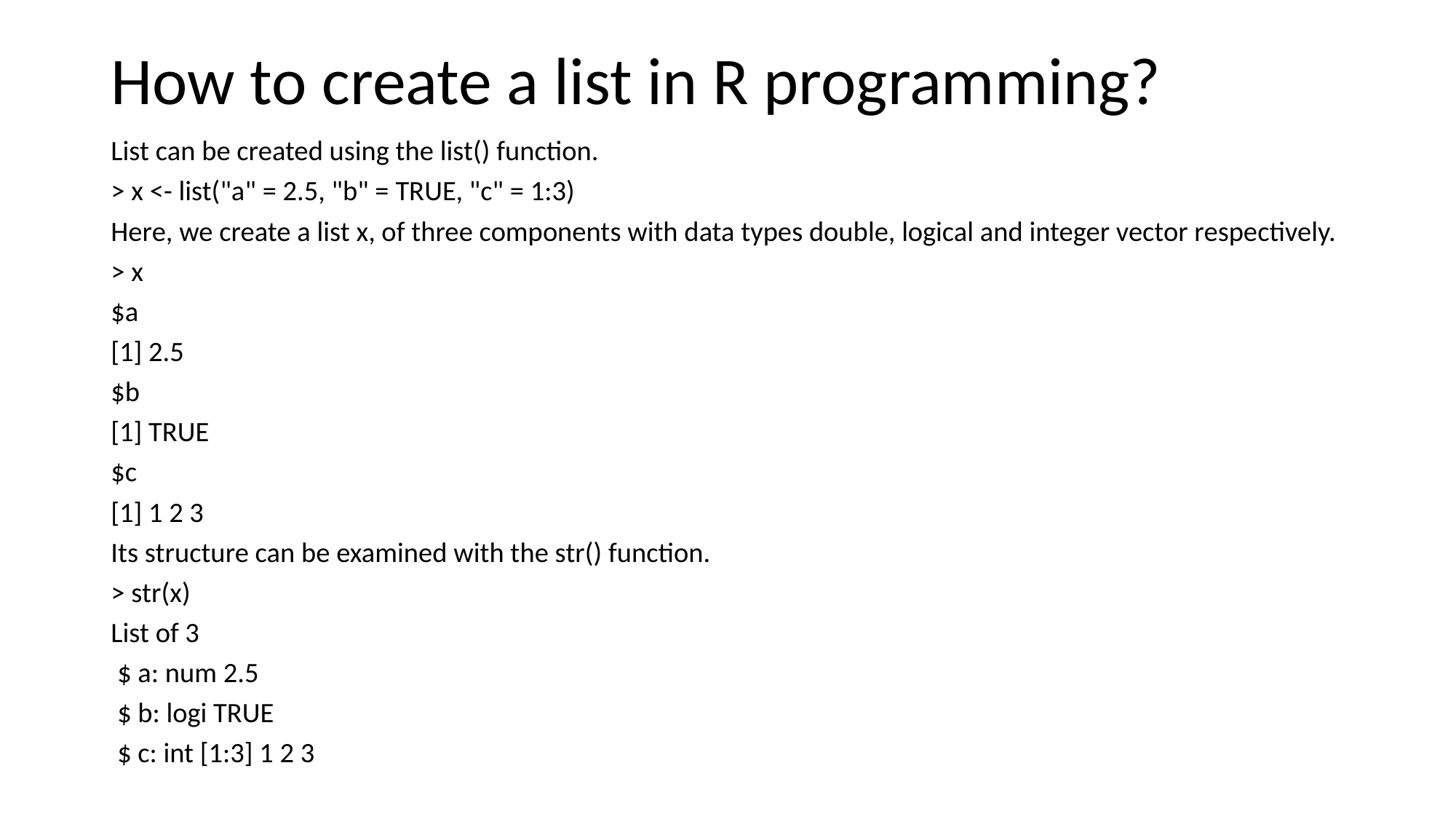

# How to create a list in R programming?
List can be created using the list() function.
> x <- list("a" = 2.5, "b" = TRUE, "c" = 1:3)
Here, we create a list x, of three components with data types double, logical and integer vector respectively.
> x
$a
[1] 2.5
$b
[1] TRUE
$c
[1] 1 2 3
Its structure can be examined with the str() function.
> str(x)
List of 3
 $ a: num 2.5
 $ b: logi TRUE
 $ c: int [1:3] 1 2 3